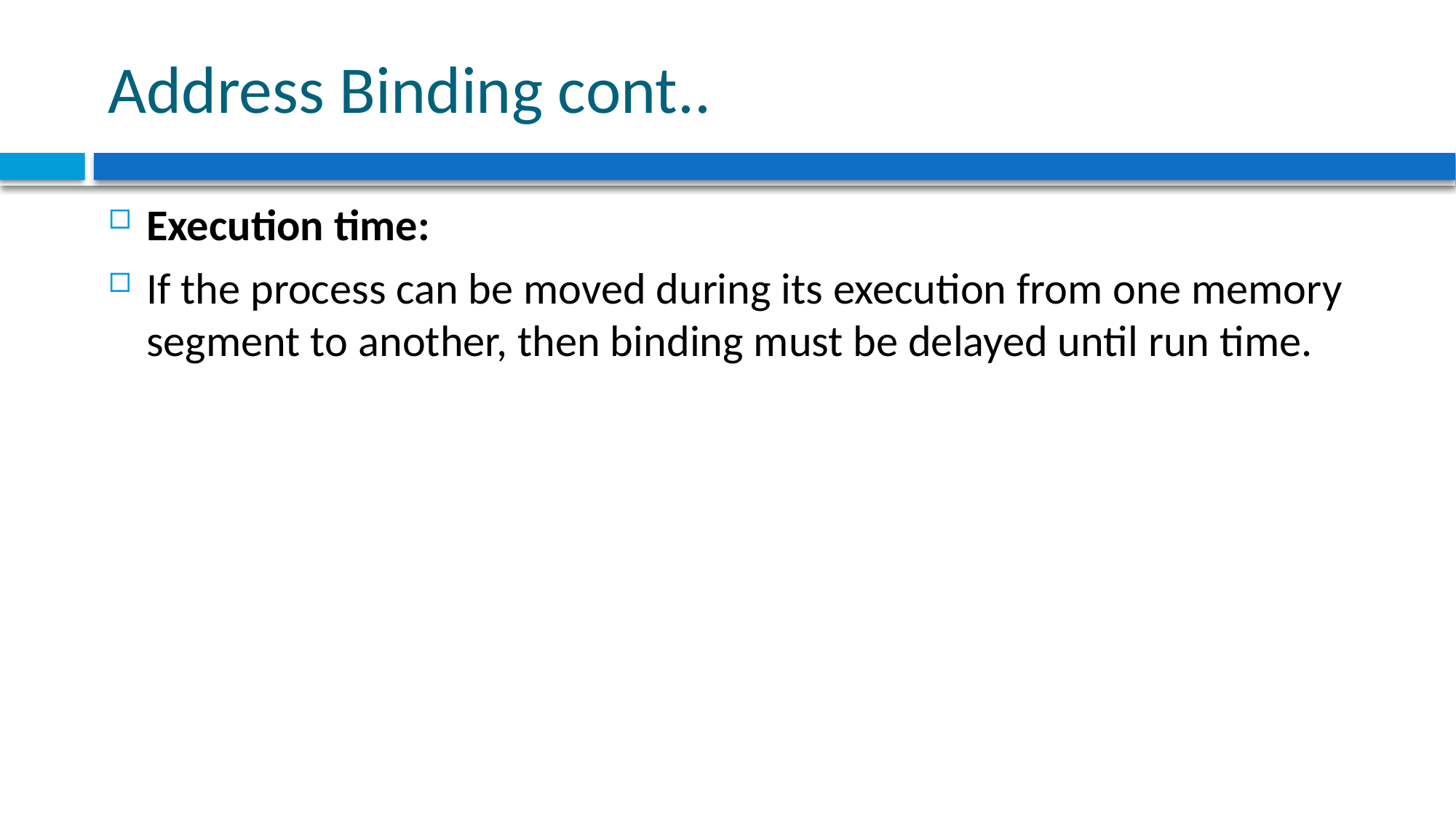

# Address Binding cont..
19
Execution time:
If the process can be moved during its execution from one memory segment to another, then binding must be delayed until run time.